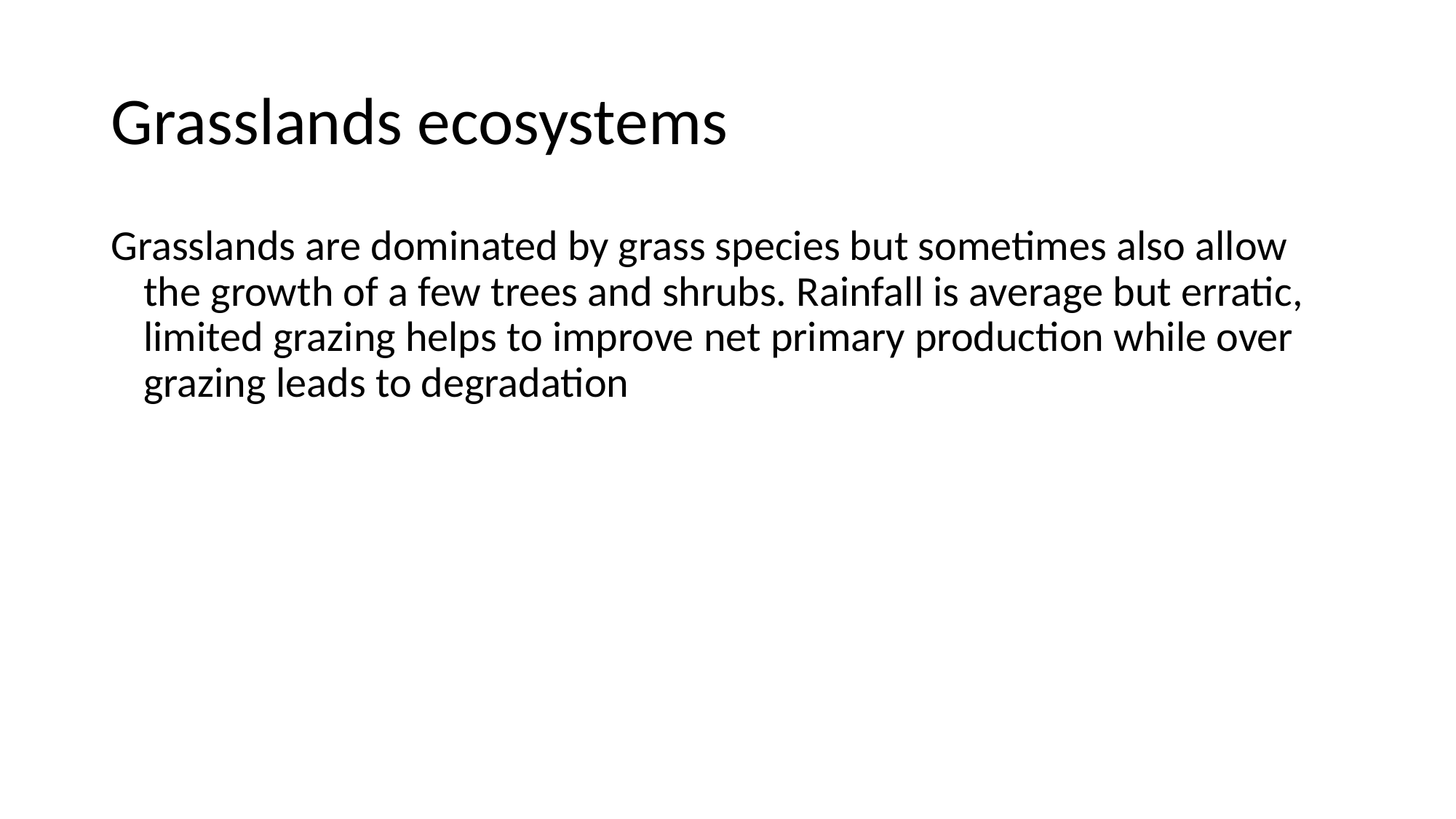

# Grasslands ecosystems
Grasslands are dominated by grass species but sometimes also allow the growth of a few trees and shrubs. Rainfall is average but erratic, limited grazing helps to improve net primary production while over grazing leads to degradation